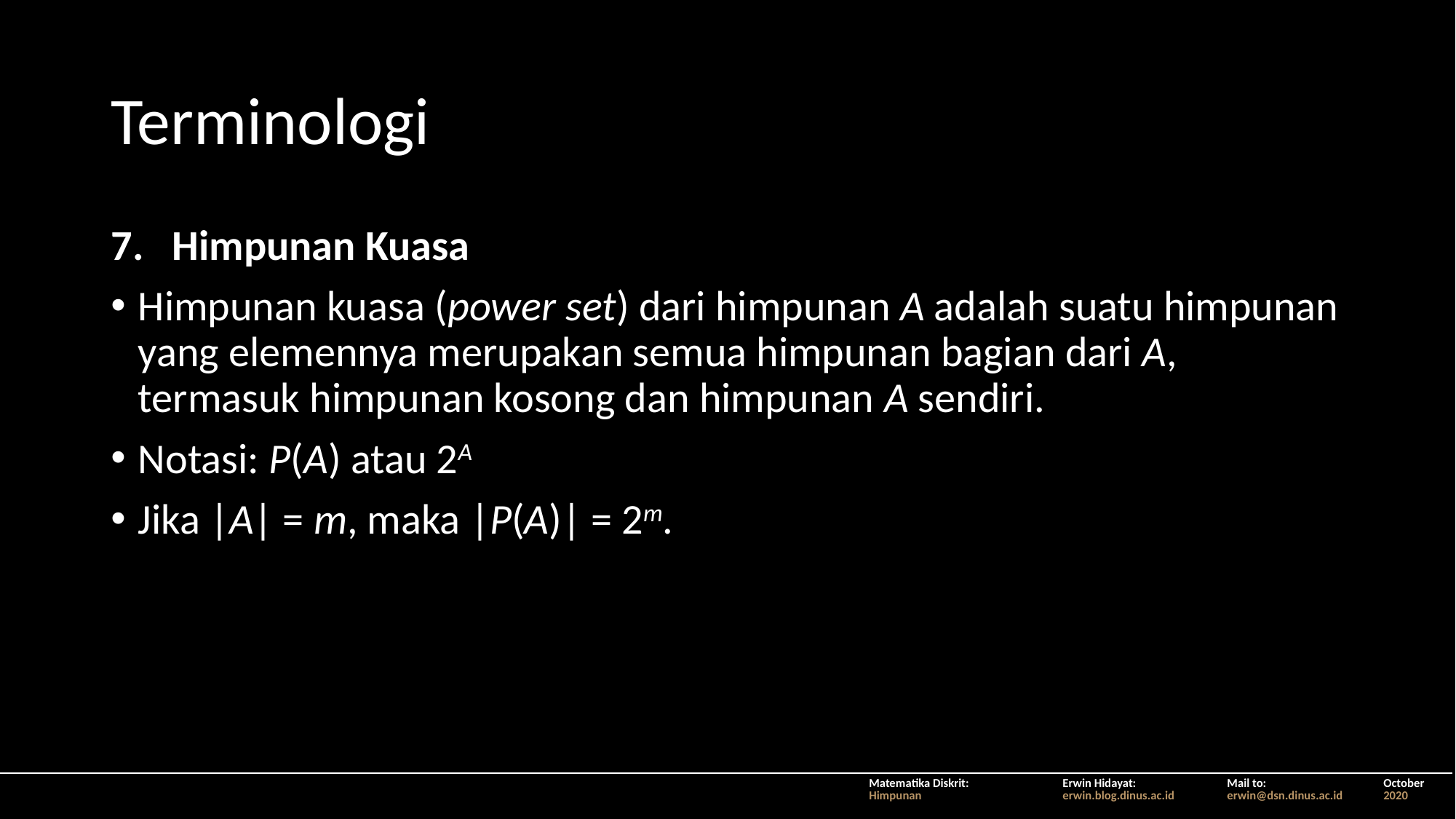

# Terminologi
Himpunan Kuasa
Himpunan kuasa (power set) dari himpunan A adalah suatu himpunan yang elemennya merupakan semua himpunan bagian dari A, termasuk himpunan kosong dan himpunan A sendiri.
Notasi: P(A) atau 2A
Jika |A| = m, maka |P(A)| = 2m.